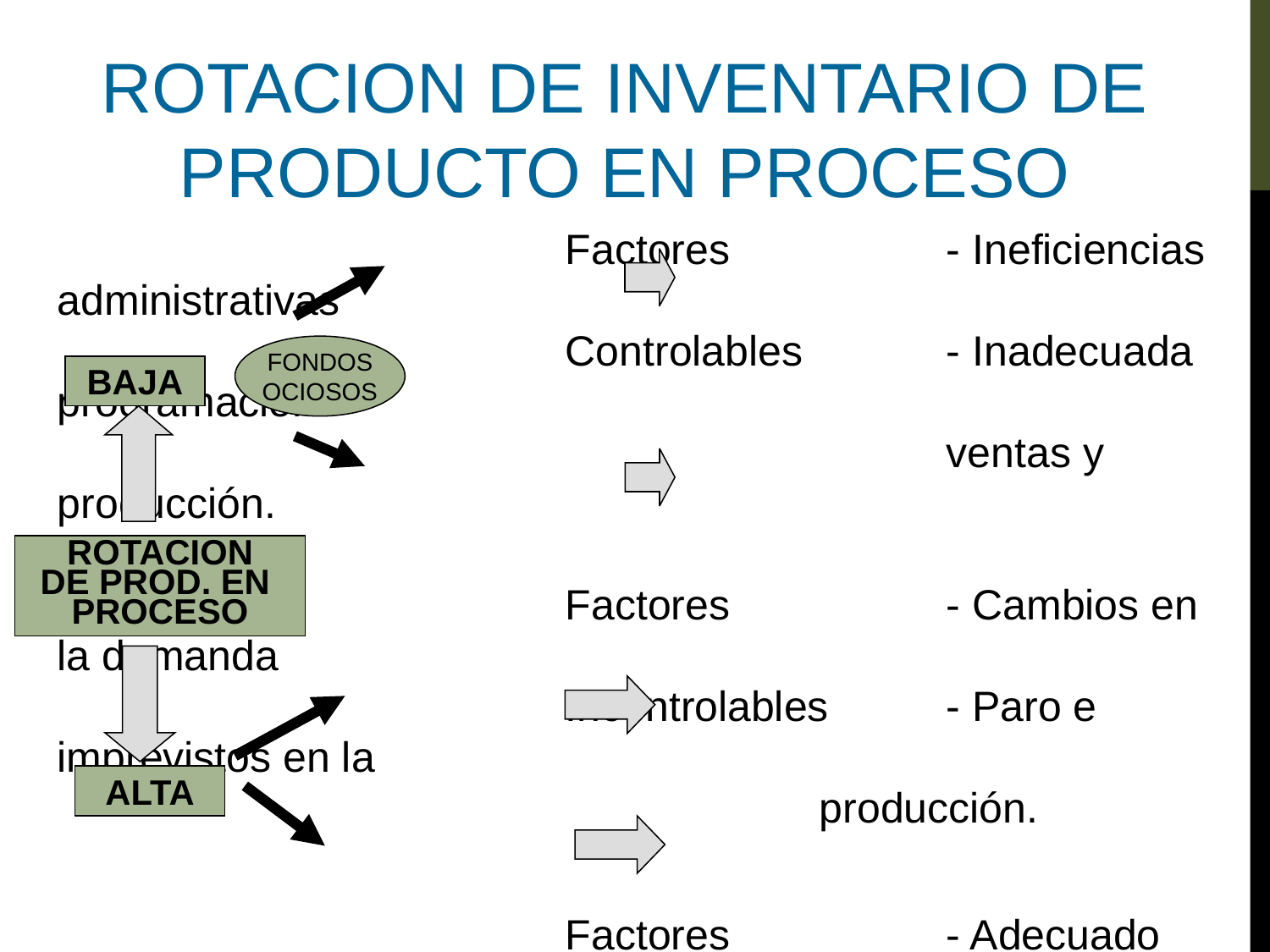

ROTACION DE INVENTARIO DE PRODUCTO EN PROCESO
                             		Factores         	- Ineficiencias administrativas
                            		Controlables    	- Inadecuada programación
                                                        		ventas y producción.

                           		Factores          	- Cambios en la demanda
                          		Incontrolables   	- Paro e imprevistos en la
                                                     	  	producción.

                          		Factores            	- Adecuado manejo de
                          		Positivos             	  ventas y producción

                         		Factores              	- Insuficiente capital de trabajo
                       		Peligrosos

FONDOS
OCIOSOS
BAJA

ROTACION
DE PROD. EN
PROCESO

ALTA